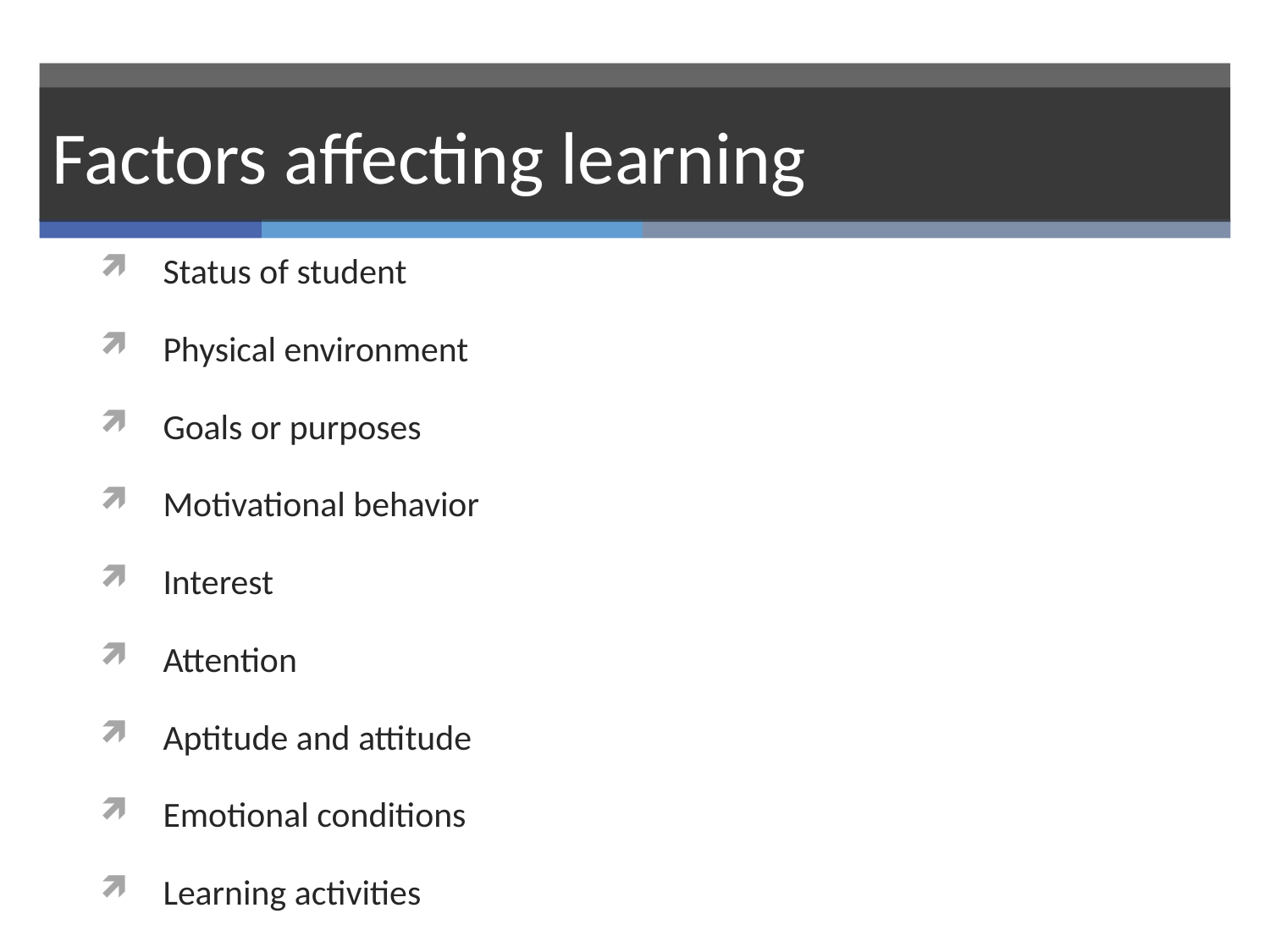

# Factors affecting learning
Status of student
Physical environment
Goals or purposes
Motivational behavior
Interest
Attention
Aptitude and attitude
Emotional conditions
Learning activities